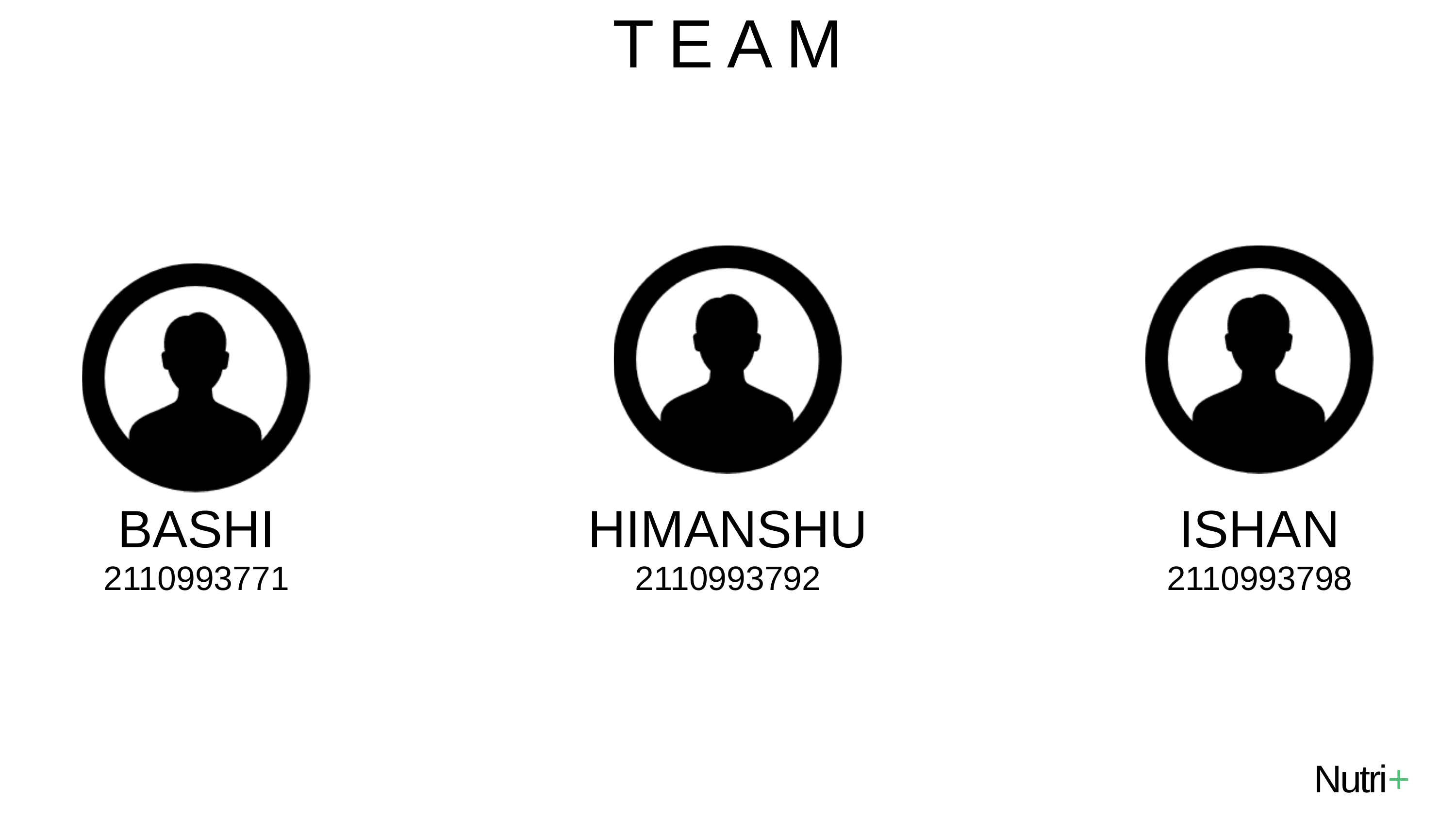

TEAM

BASHI
HIMANSHU
ISHAN
2110993771
2110993792
2110993798
Nutri+